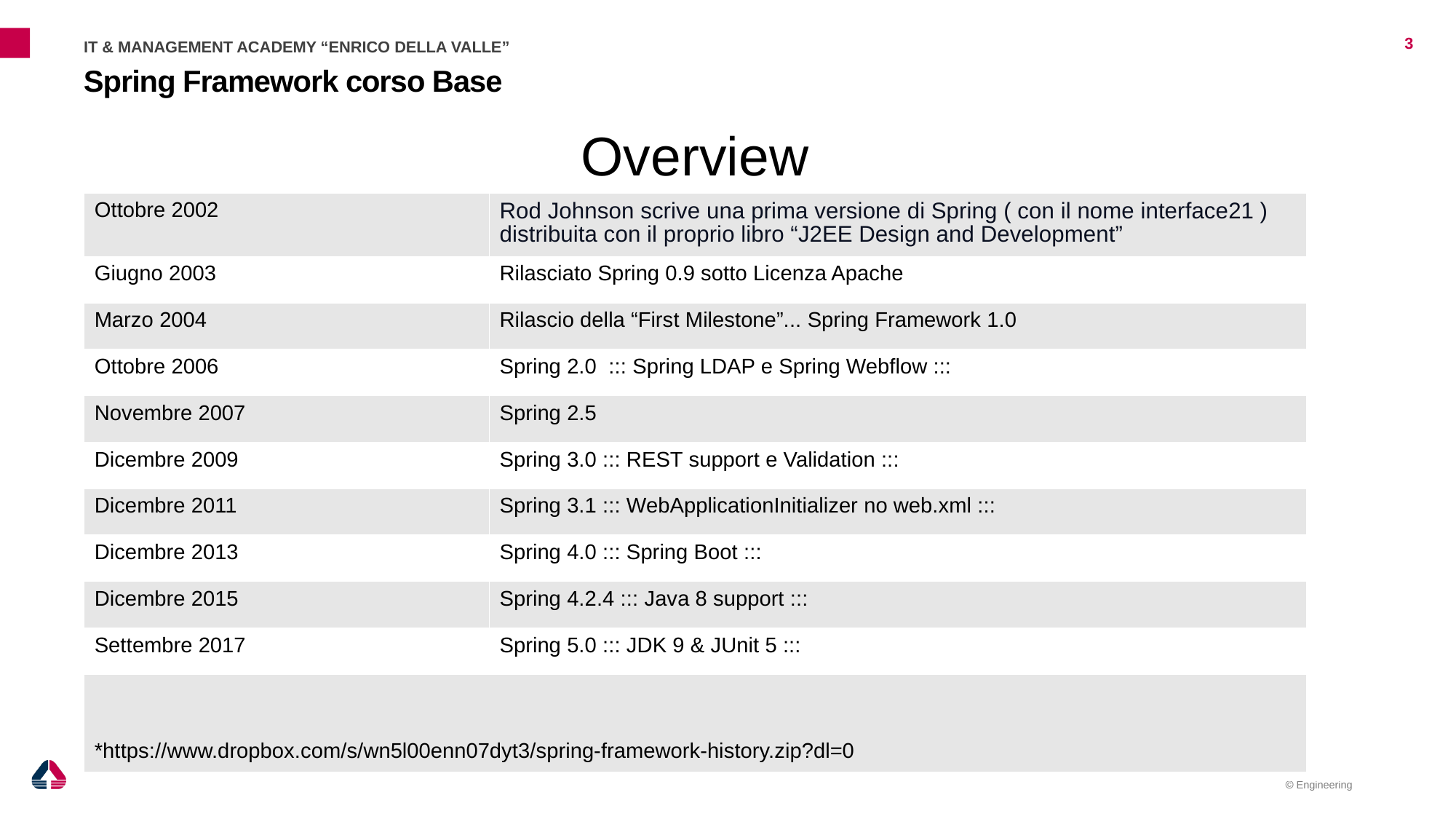

IT & MANAGEMENT ACADEMY “ENRICO DELLA VALLE”
3
# Spring Framework corso Base
| Overview |  |
| --- | --- |
| Ottobre 2002 | Rod Johnson scrive una prima versione di Spring ( con il nome interface21 ) distribuita con il proprio libro “J2EE Design and Development” |
| Giugno 2003 | Rilasciato Spring 0.9 sotto Licenza Apache |
| Marzo 2004 | Rilascio della “First Milestone”... Spring Framework 1.0 |
| Ottobre 2006 | Spring 2.0 ::: Spring LDAP e Spring Webflow ::: |
| Novembre 2007 | Spring 2.5 |
| Dicembre 2009 | Spring 3.0 ::: REST support e Validation ::: |
| Dicembre 2011 | Spring 3.1 ::: WebApplicationInitializer no web.xml ::: |
| Dicembre 2013 | Spring 4.0 ::: Spring Boot ::: |
| Dicembre 2015 | Spring 4.2.4 ::: Java 8 support ::: |
| Settembre 2017 | Spring 5.0 ::: JDK 9 & JUnit 5 ::: |
| \*https://www.dropbox.com/s/wn5l00enn07dyt3/spring-framework-history.zip?dl=0 |  |